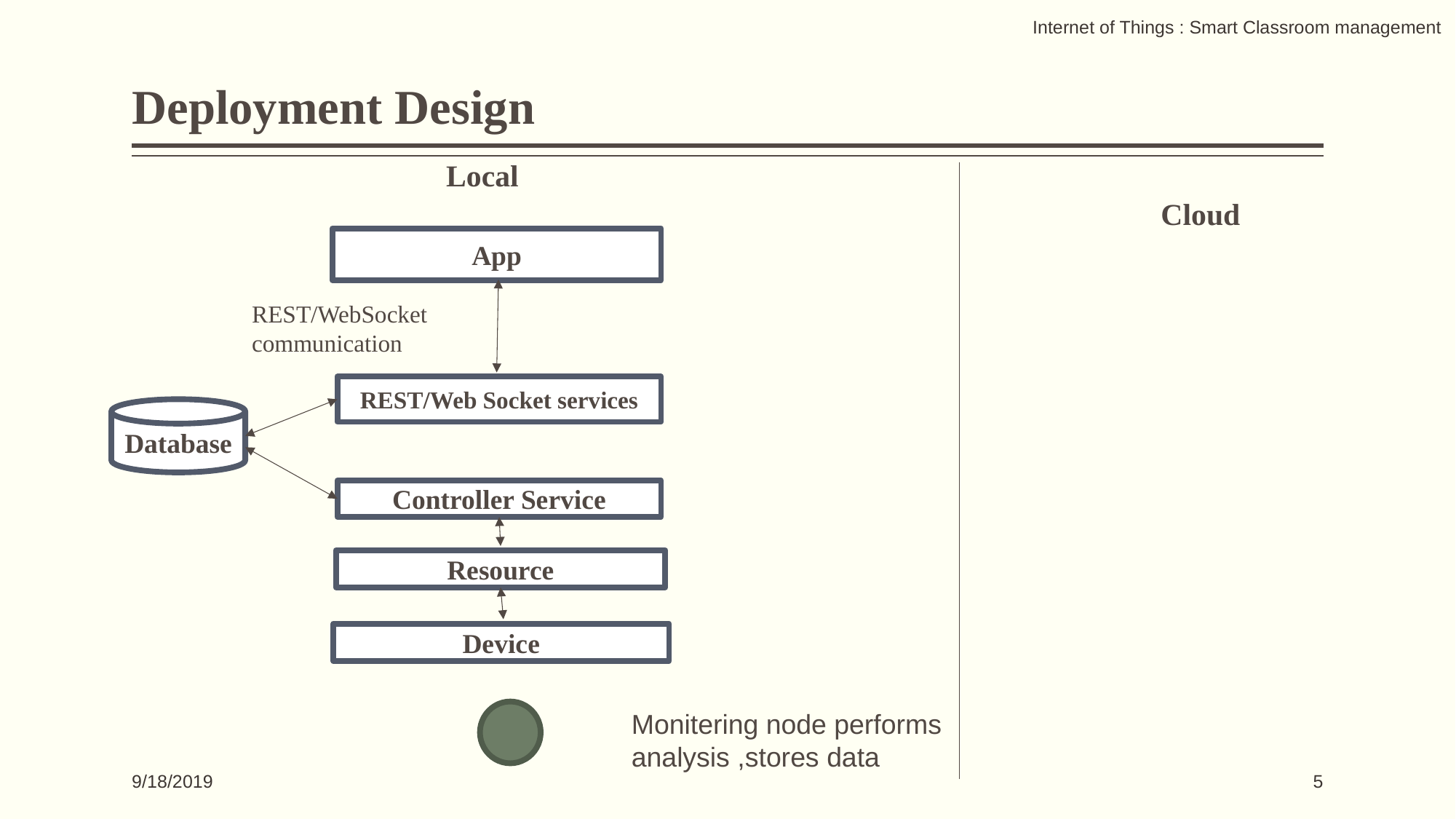

Internet of Things : Smart Classroom management
# Deployment Design
Local

Cloud
App
REST/WebSocket communication
REST/Web Socket services
Database
Controller Service
Resource
Device

Monitering node performs analysis ,stores data
9/18/2019
5